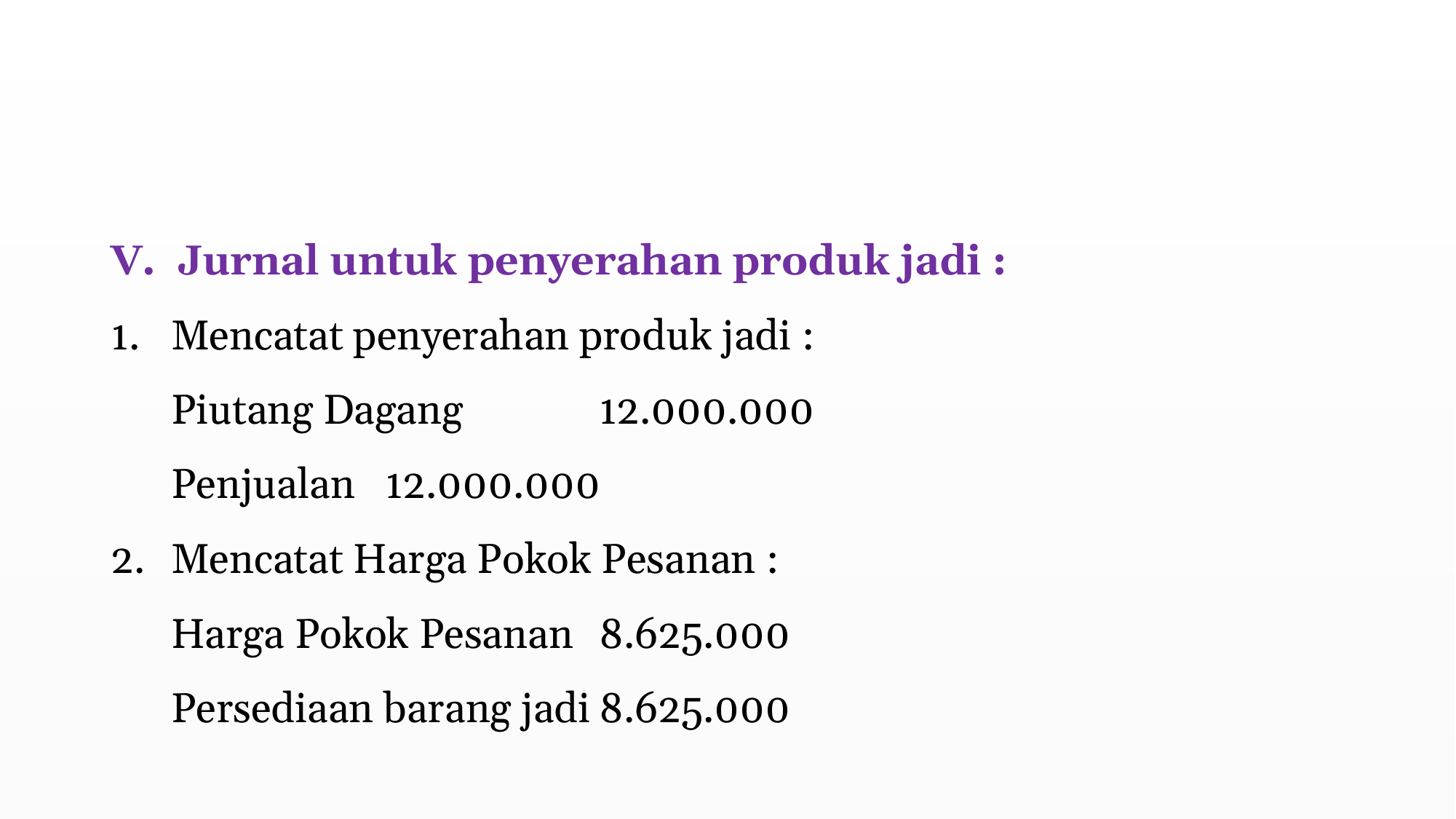

#
Jurnal untuk penyerahan produk jadi :
Mencatat penyerahan produk jadi :
Piutang Dagang			12.000.000
	Penjualan						12.000.000
Mencatat Harga Pokok Pesanan :
Harga Pokok Pesanan		8.625.000
	Persediaan barang jadi				8.625.000